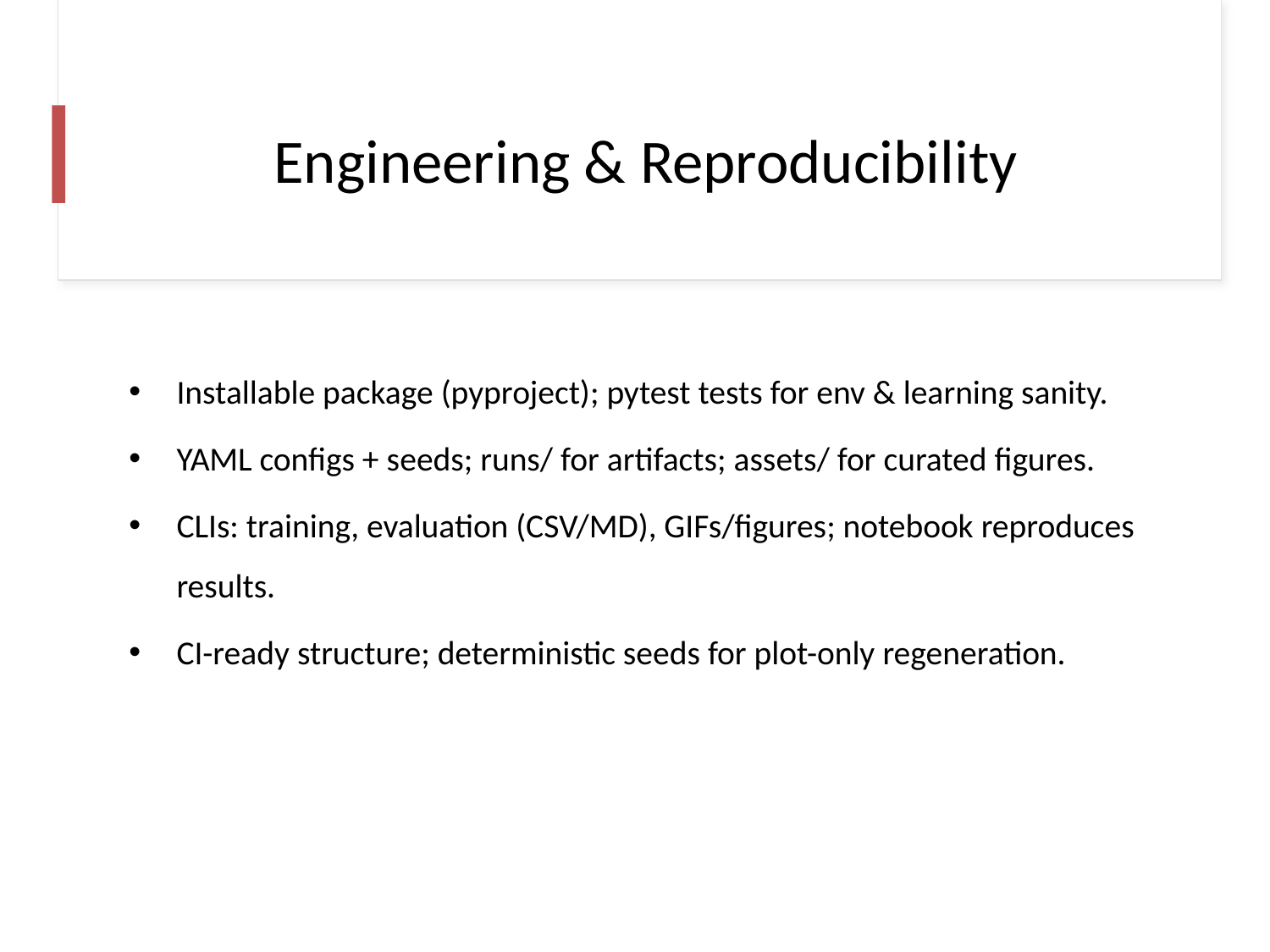

# Engineering & Reproducibility

Installable package (pyproject); pytest tests for env & learning sanity.
YAML configs + seeds; runs/ for artifacts; assets/ for curated figures.
CLIs: training, evaluation (CSV/MD), GIFs/figures; notebook reproduces results.
CI-ready structure; deterministic seeds for plot-only regeneration.